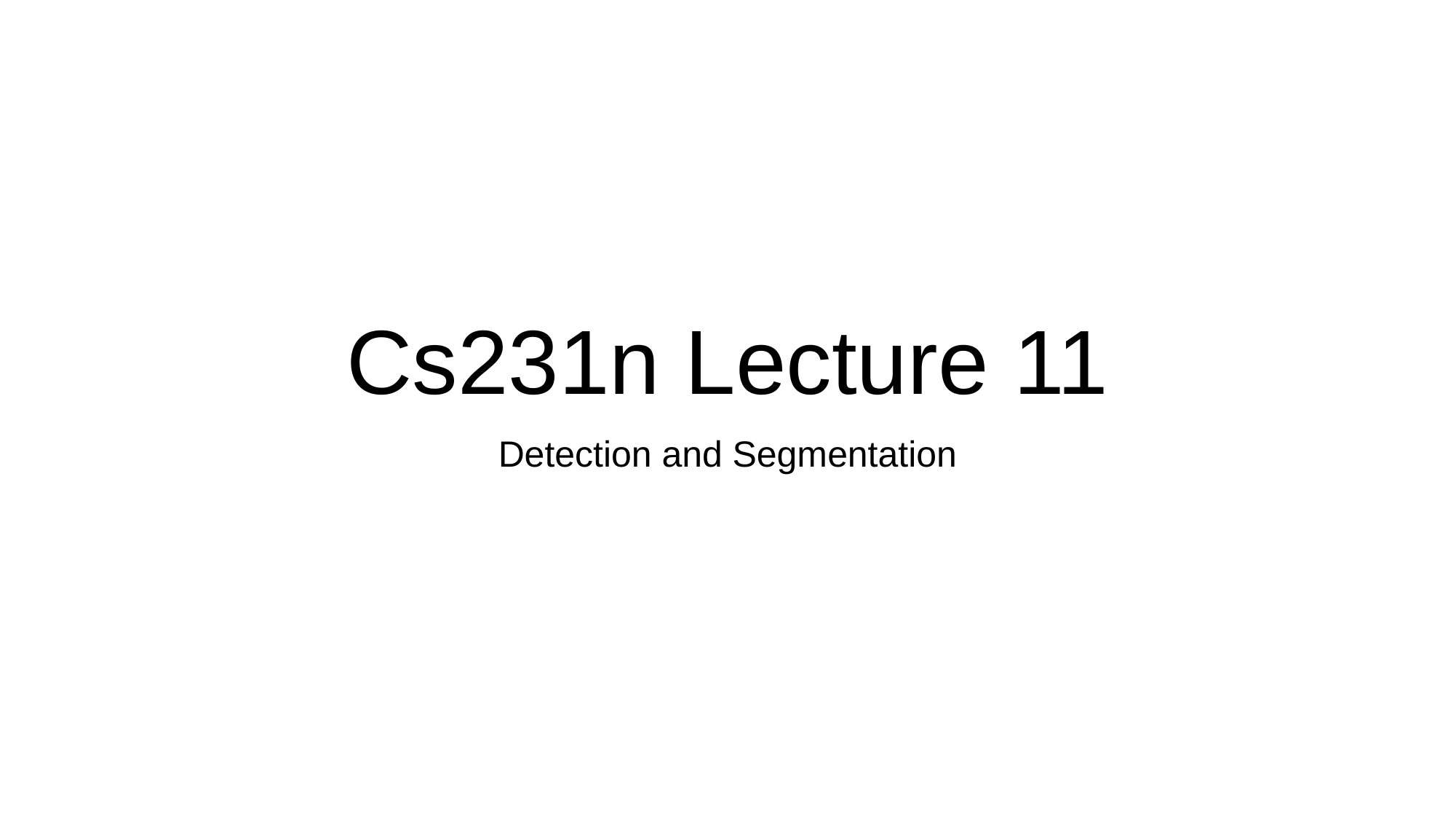

# Cs231n Lecture 11
Detection and Segmentation